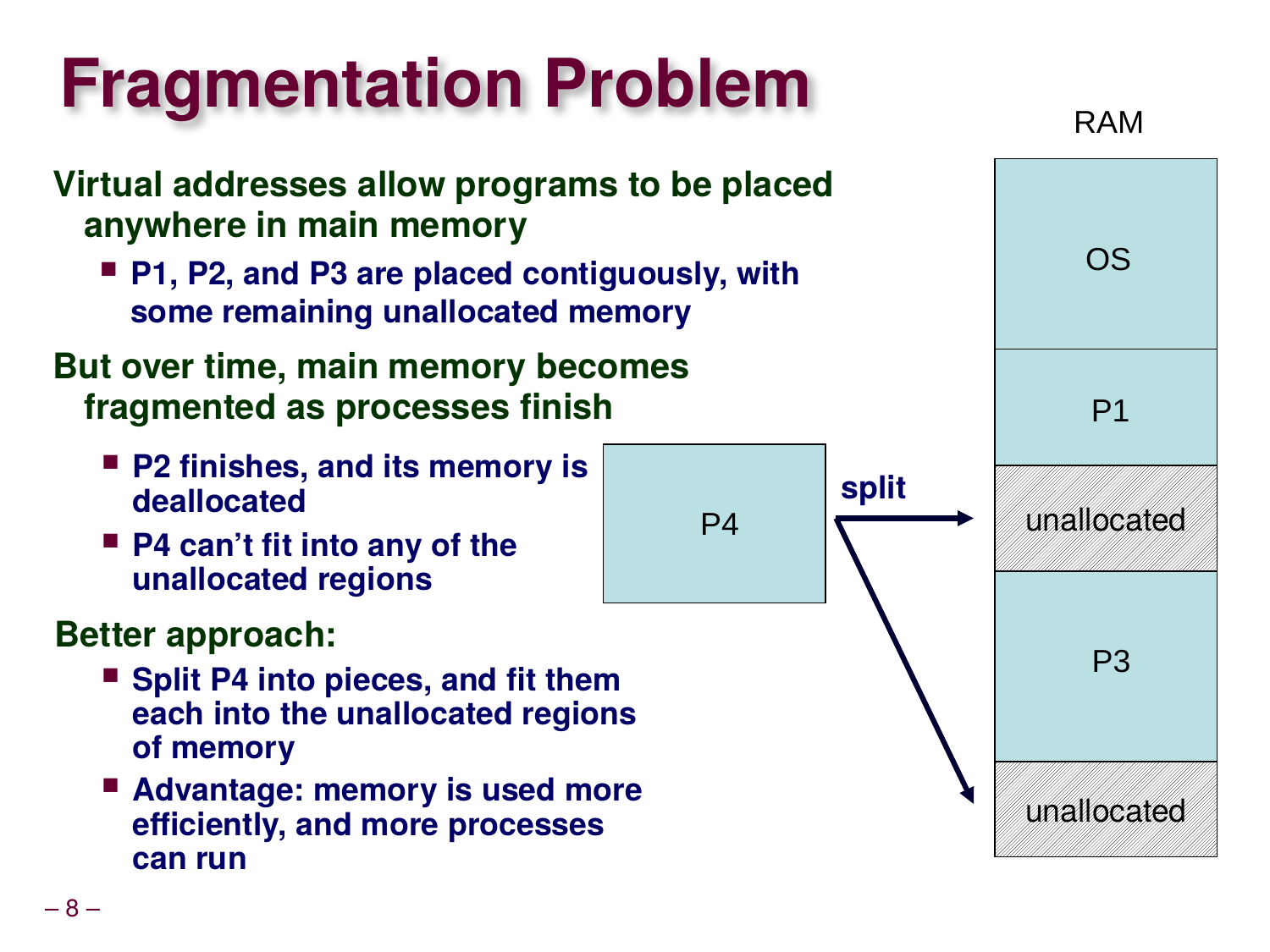

# Fragmentation Problem
RAM
Virtual addresses allow programs to be placed anywhere in main memory
P1, P2, and P3 are placed contiguously, with some remaining unallocated memory
But over time, main memory becomes fragmented as processes finish

OS
unallocated

P1
P2 finishes, and its memory is deallocated

P4
split

P2
unallocated
P4 can’t fit into any of the unallocated regions
Better approach:
Split P4 into pieces, and fit them each into the unallocated regions of memory
Advantage: memory is used more efficiently, and more processes can run

unallocated

P3

P3
unallocated